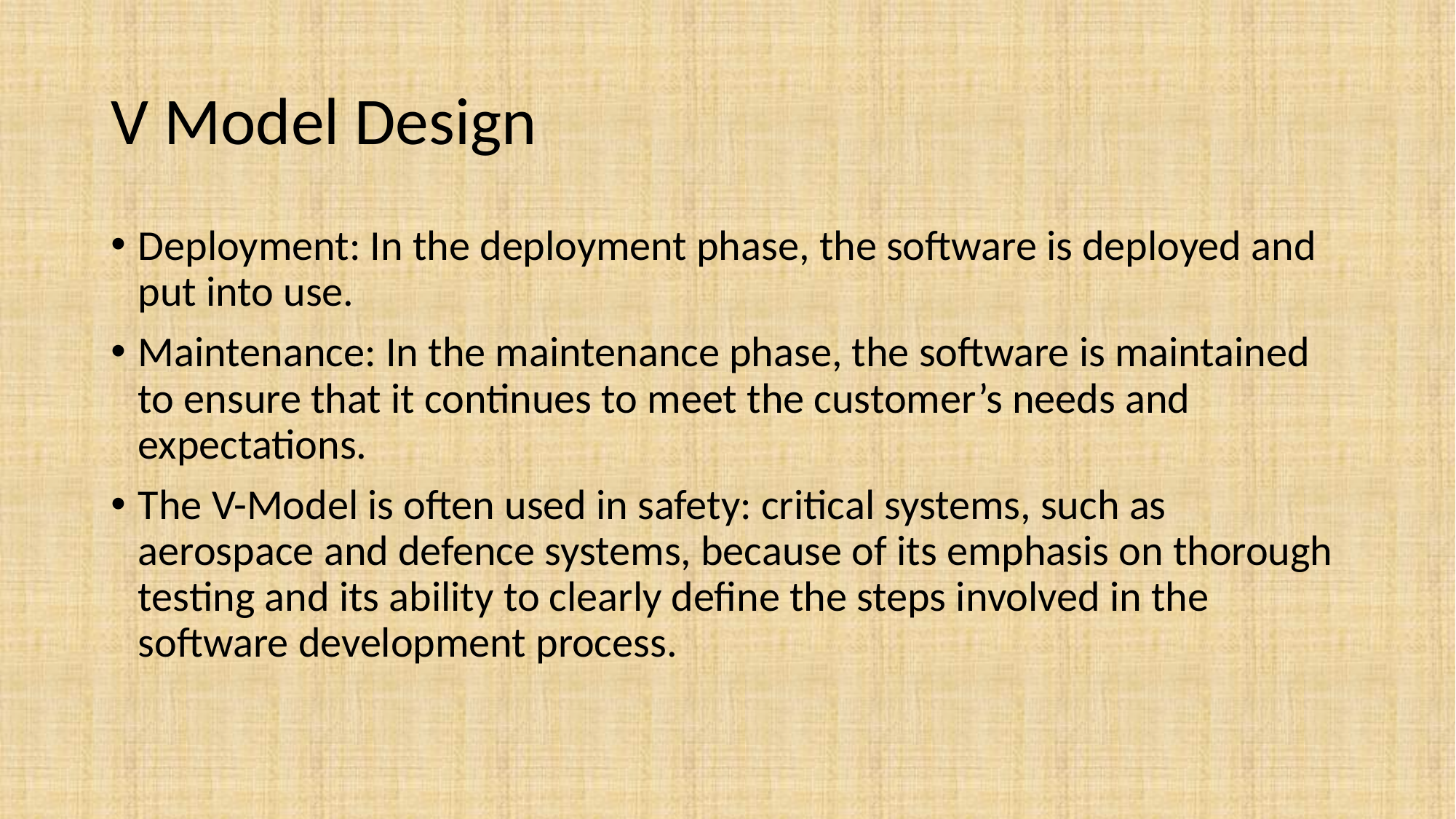

# V Model Design
Deployment: In the deployment phase, the software is deployed and put into use.
Maintenance: In the maintenance phase, the software is maintained to ensure that it continues to meet the customer’s needs and expectations.
The V-Model is often used in safety: critical systems, such as aerospace and defence systems, because of its emphasis on thorough testing and its ability to clearly define the steps involved in the software development process.